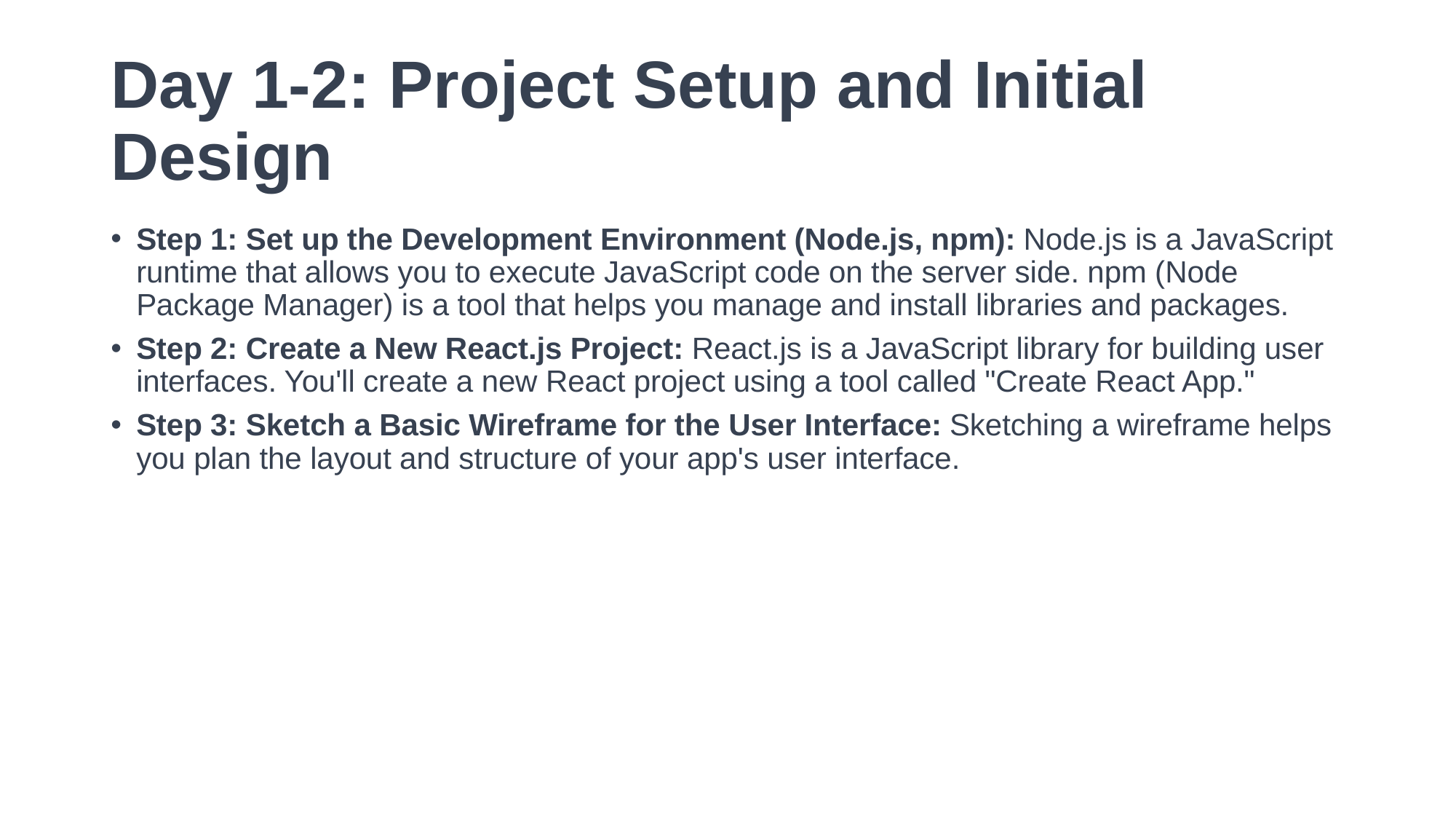

# Day 1-2: Project Setup and Initial Design
Step 1: Set up the Development Environment (Node.js, npm): Node.js is a JavaScript runtime that allows you to execute JavaScript code on the server side. npm (Node Package Manager) is a tool that helps you manage and install libraries and packages.
Step 2: Create a New React.js Project: React.js is a JavaScript library for building user interfaces. You'll create a new React project using a tool called "Create React App."
Step 3: Sketch a Basic Wireframe for the User Interface: Sketching a wireframe helps you plan the layout and structure of your app's user interface.